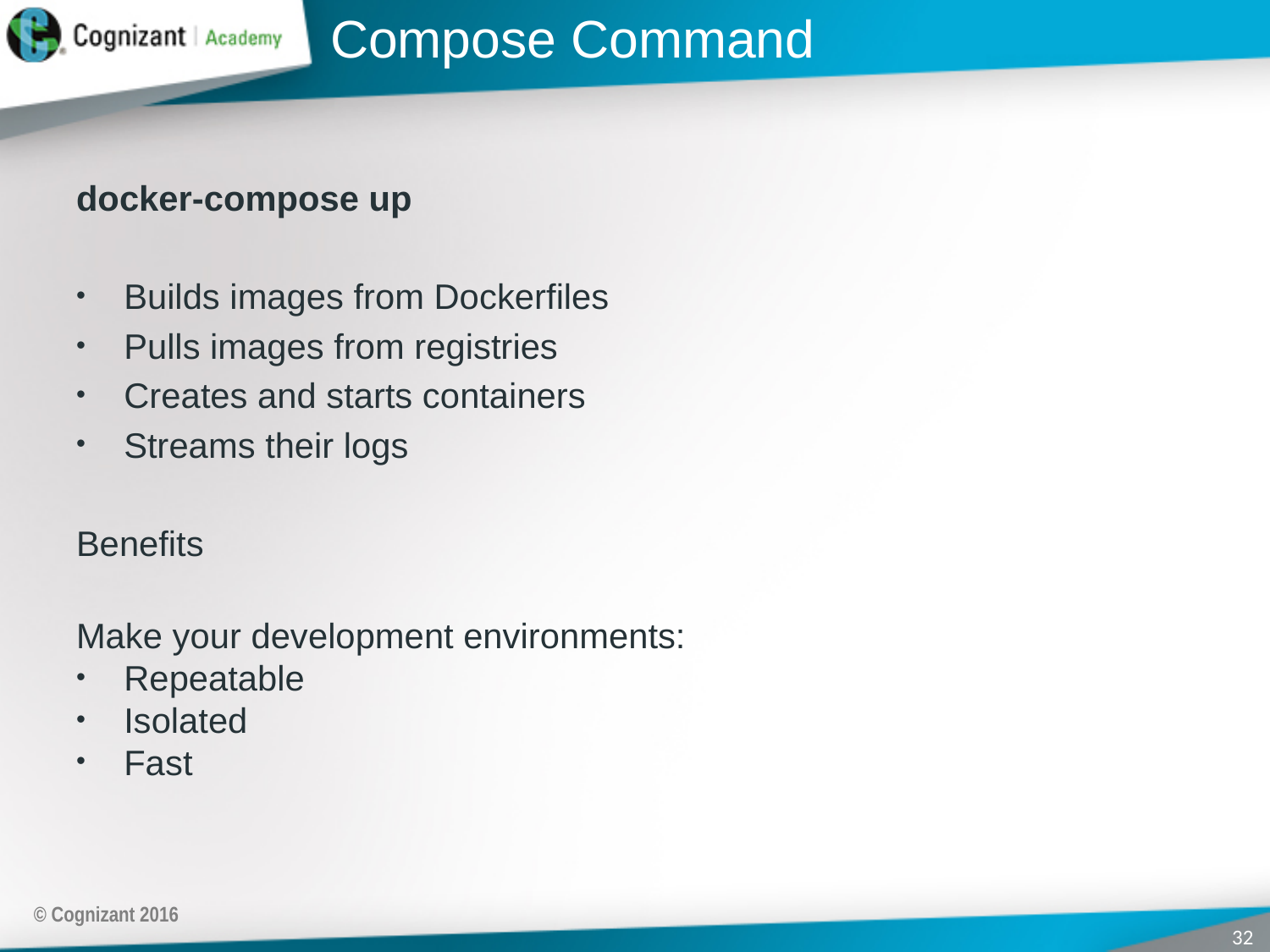

# Compose Command
docker-compose up

Builds images from Dockerfiles
Pulls images from registries
Creates and starts containers
Streams their logs

Benefits

Make your development environments:
Repeatable
Isolated
Fast

© Cognizant 2016
32